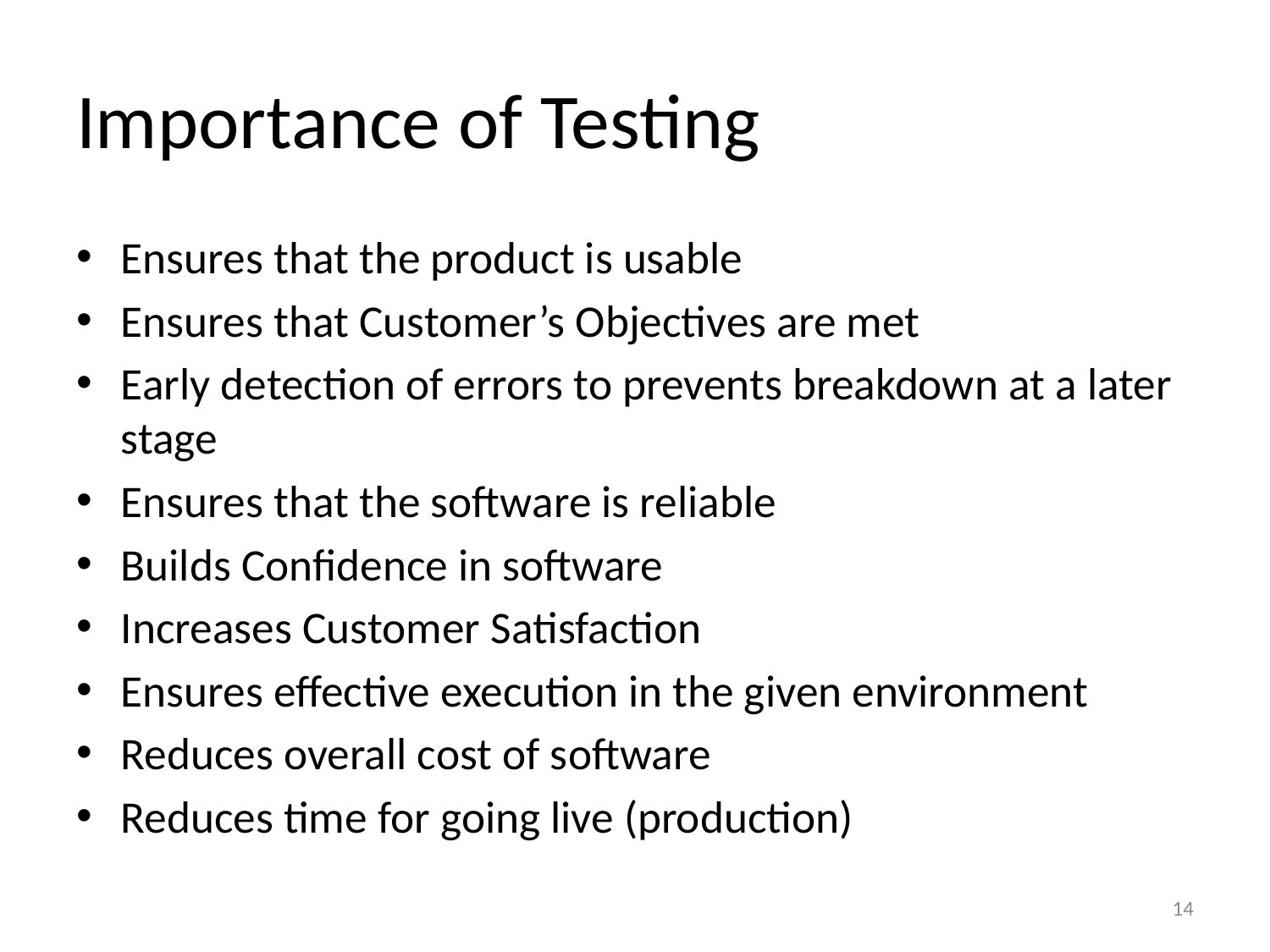

# Importance of Testing
Ensures that the product is usable
Ensures that Customer’s Objectives are met
Early detection of errors to prevents breakdown at a later stage
Ensures that the software is reliable
Builds Confidence in software
Increases Customer Satisfaction
Ensures effective execution in the given environment
Reduces overall cost of software
Reduces time for going live (production)
14